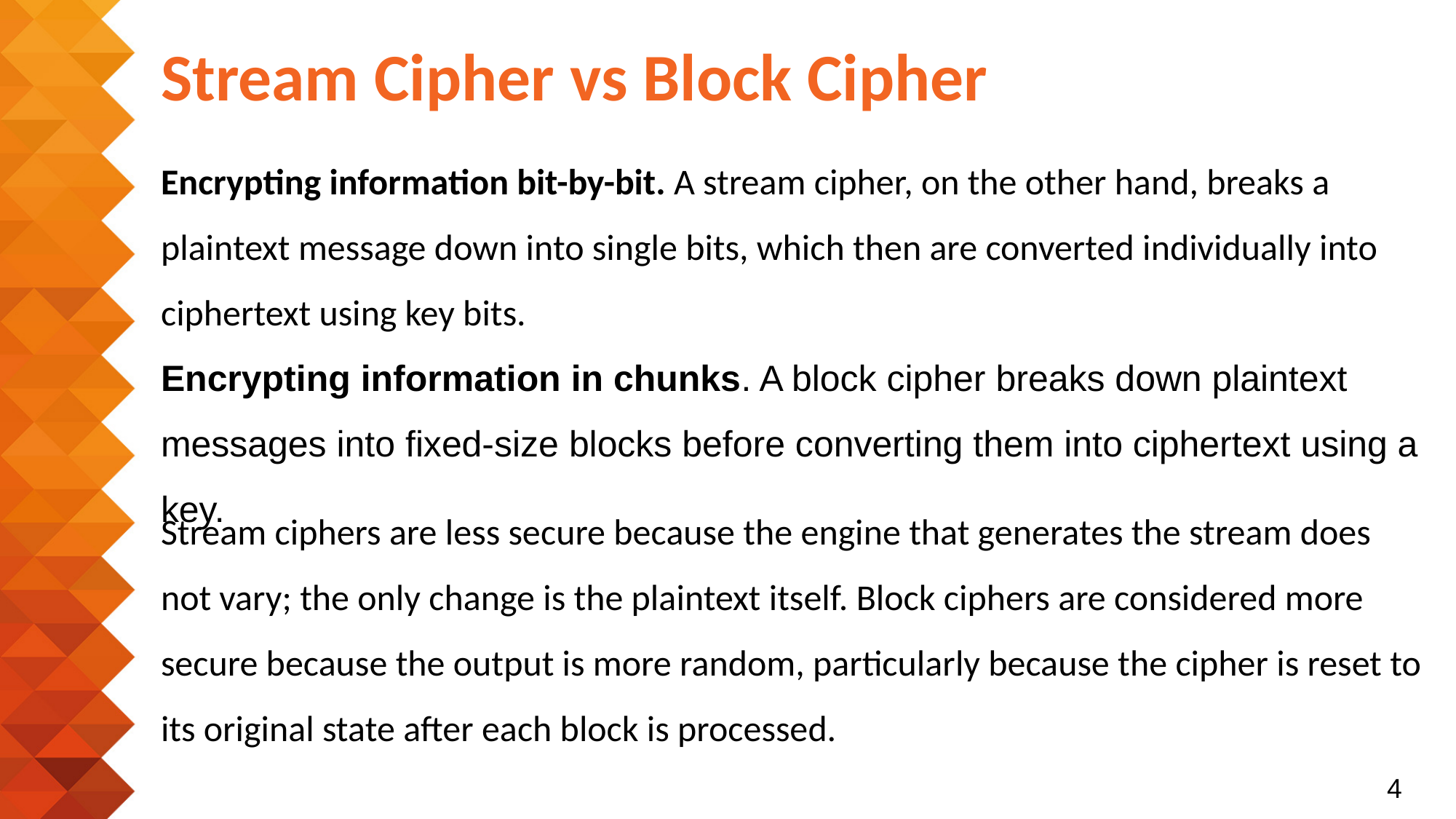

# Stream Cipher vs Block Cipher
Encrypting information bit-by-bit. A stream cipher, on the other hand, breaks a plaintext message down into single bits, which then are converted individually into ciphertext using key bits.
Encrypting information in chunks. A block cipher breaks down plaintext messages into fixed-size blocks before converting them into ciphertext using a key.
Stream ciphers are less secure because the engine that generates the stream does not vary; the only change is the plaintext itself. Block ciphers are considered more secure because the output is more random, particularly because the cipher is reset to its original state after each block is processed.
4